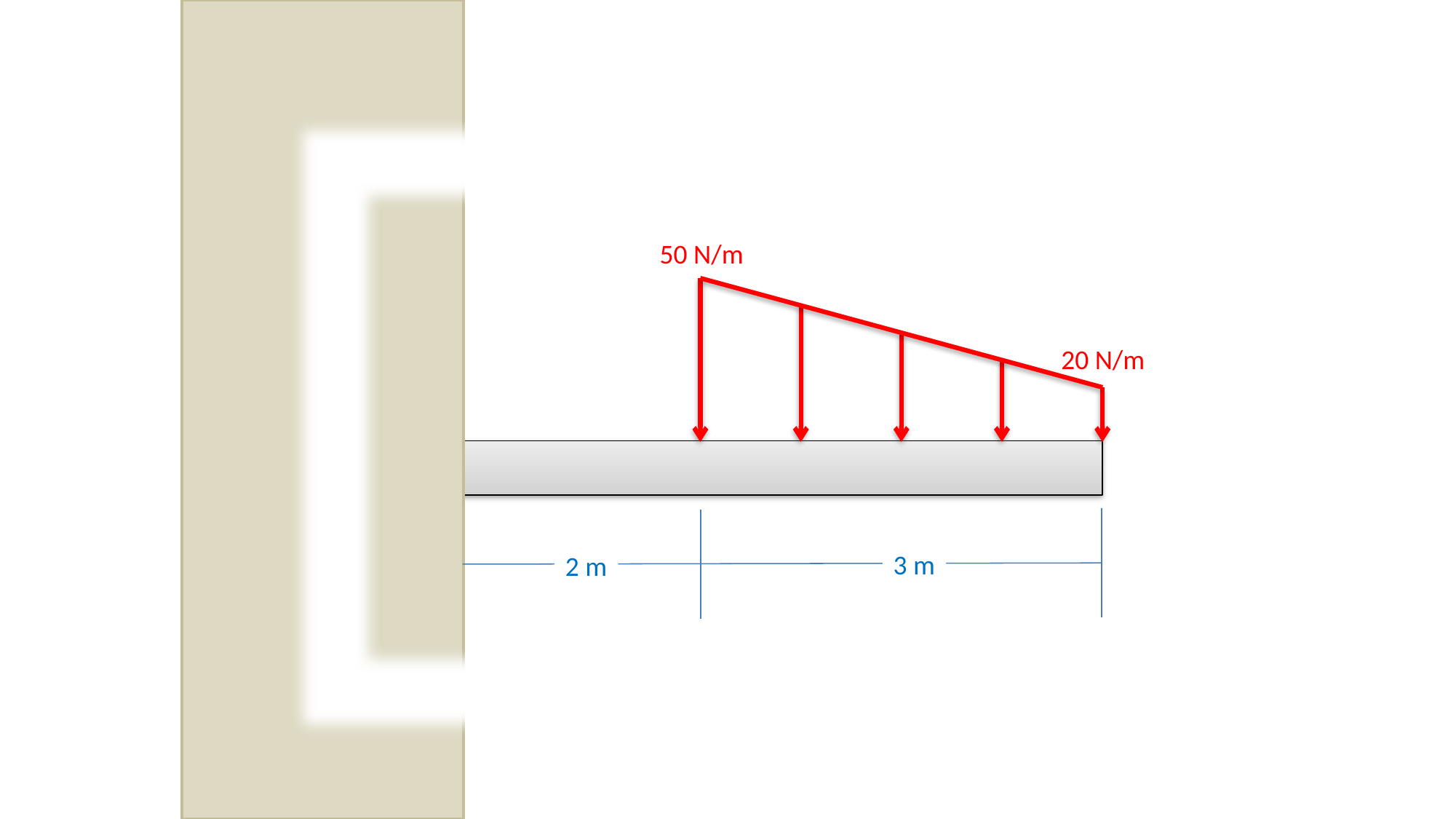

50 N/m
20 N/m

3 m
2 m